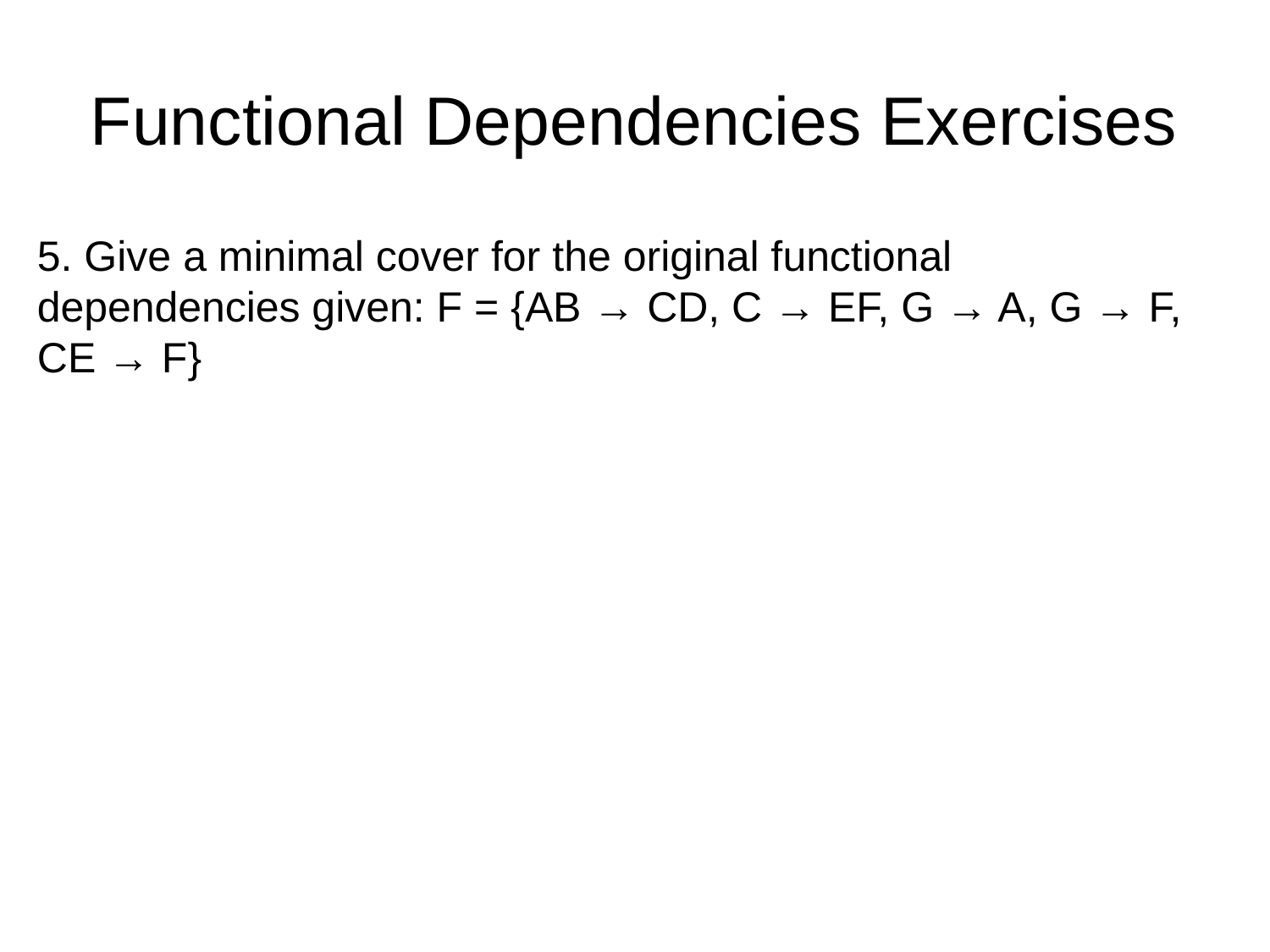

# Functional Dependencies Exercises
5. Give a minimal cover for the original functional dependencies given: F = {AB → CD, C → EF, G → A, G → F, CE → F}